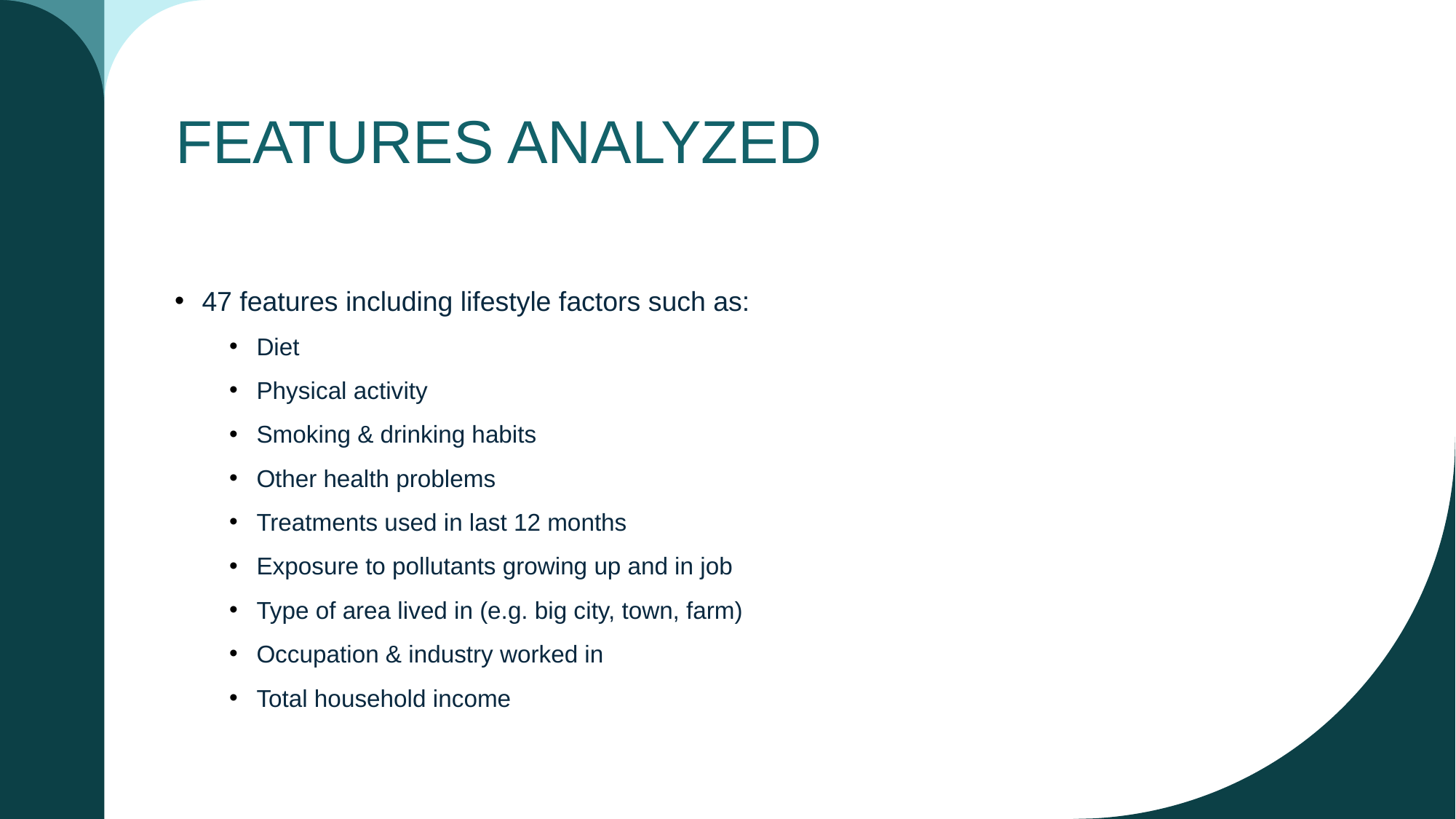

# FEATURES ANALYZED
47 features including lifestyle factors such as:
Diet
Physical activity
Smoking & drinking habits
Other health problems
Treatments used in last 12 months
Exposure to pollutants growing up and in job
Type of area lived in (e.g. big city, town, farm)
Occupation & industry worked in
Total household income